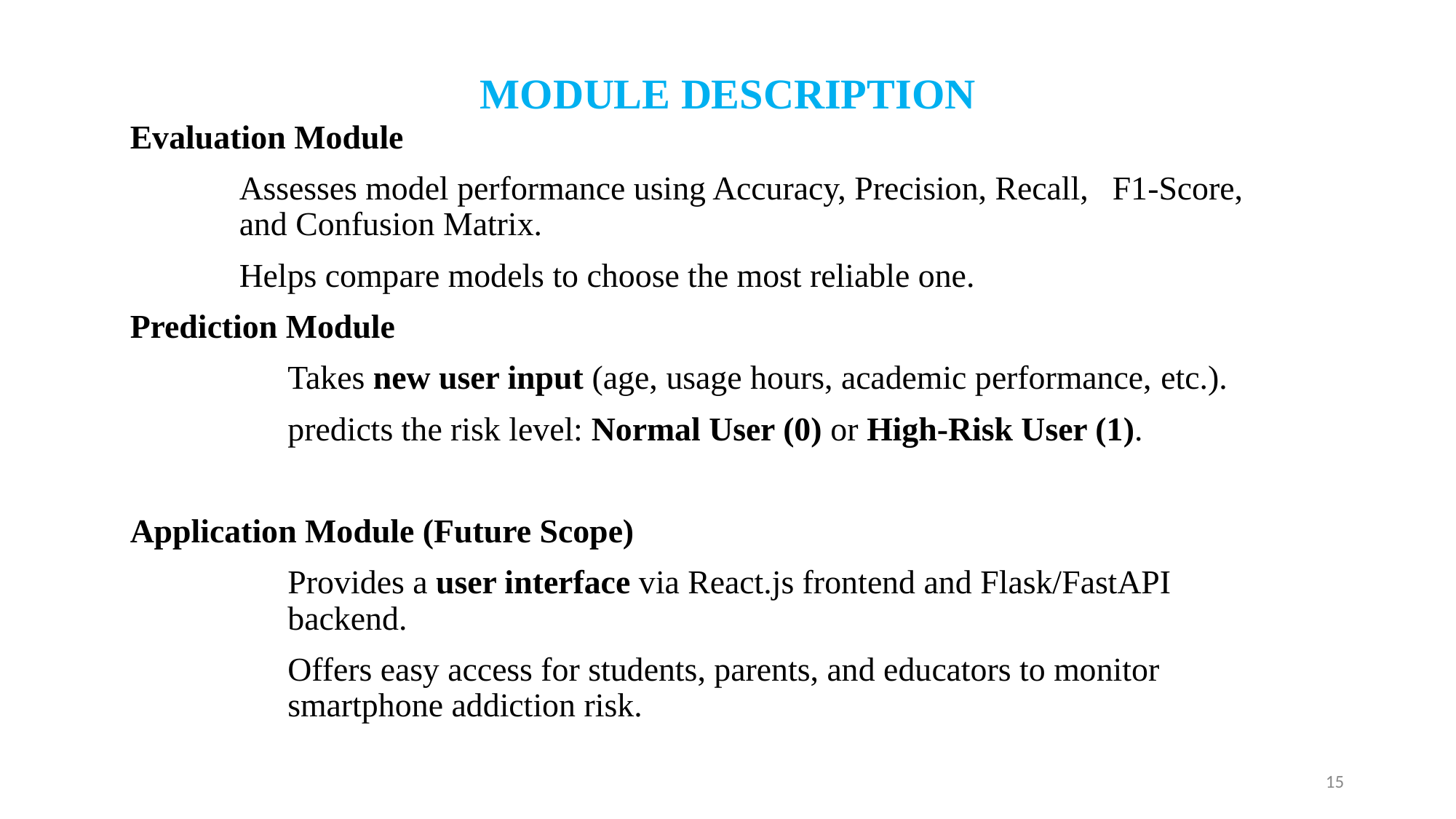

MODULE DESCRIPTION
Evaluation Module
	Assesses model performance using Accuracy, Precision, Recall, 	F1-Score, 	and Confusion Matrix.
	Helps compare models to choose the most reliable one.
Prediction Module
		Takes new user input (age, usage hours, academic performance, 	etc.).
		predicts the risk level: Normal User (0) or High-Risk User (1).

Application Module (Future Scope)
		Provides a user interface via React.js frontend and Flask/FastAPI 	backend.
		Offers easy access for students, parents, and educators to monitor 	smartphone addiction risk.

15